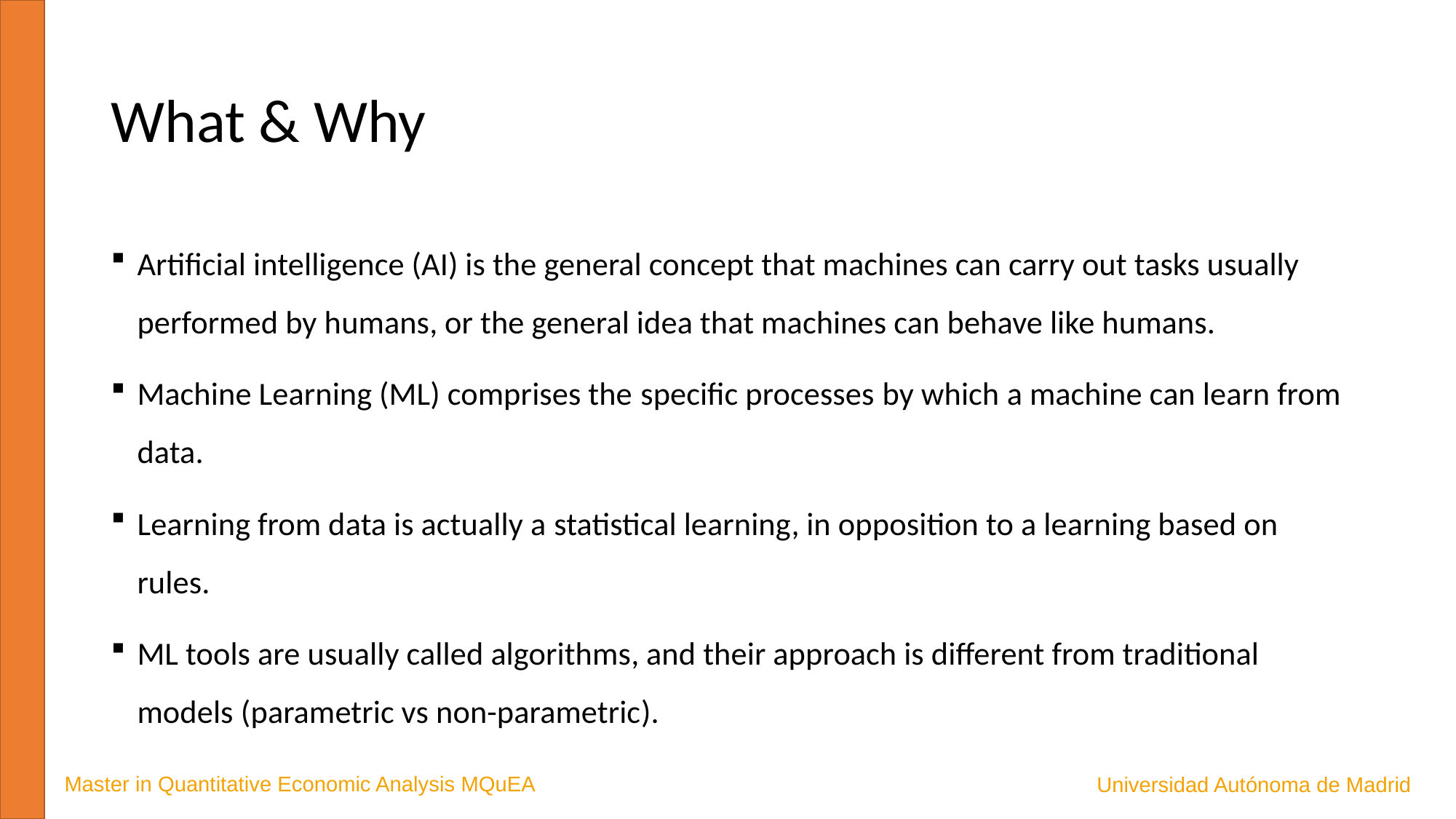

# What & Why
Artificial intelligence (AI) is the general concept that machines can carry out tasks usually performed by humans, or the general idea that machines can behave like humans.
Machine Learning (ML) comprises the specific processes by which a machine can learn from data.
Learning from data is actually a statistical learning, in opposition to a learning based on rules.
ML tools are usually called algorithms, and their approach is different from traditional models (parametric vs non-parametric).
Master in Quantitative Economic Analysis MQuEA
Universidad Autónoma de Madrid